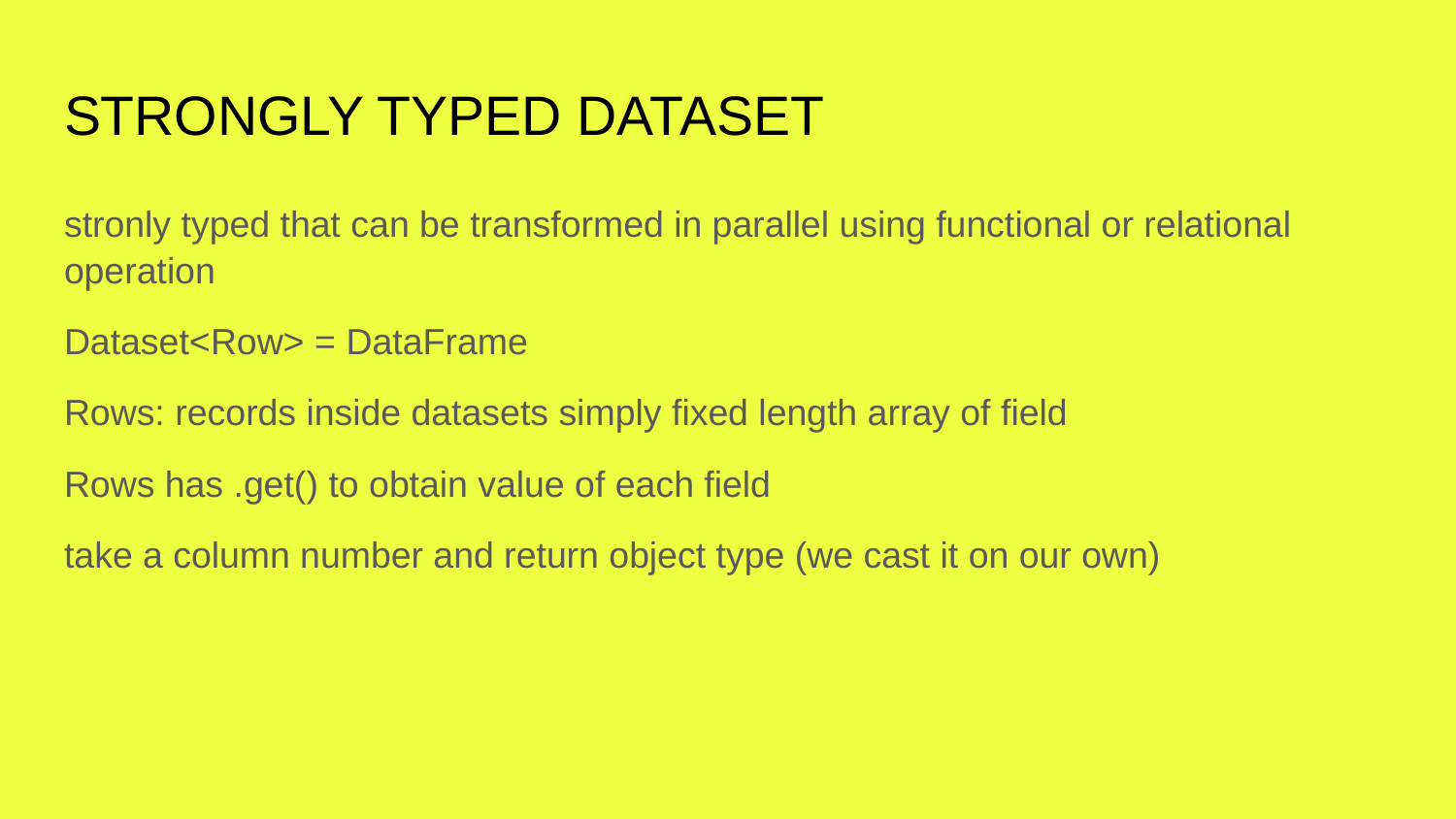

# STRONGLY TYPED DATASET
stronly typed that can be transformed in parallel using functional or relational operation
Dataset<Row> = DataFrame
Rows: records inside datasets simply fixed length array of field
Rows has .get() to obtain value of each field
take a column number and return object type (we cast it on our own)